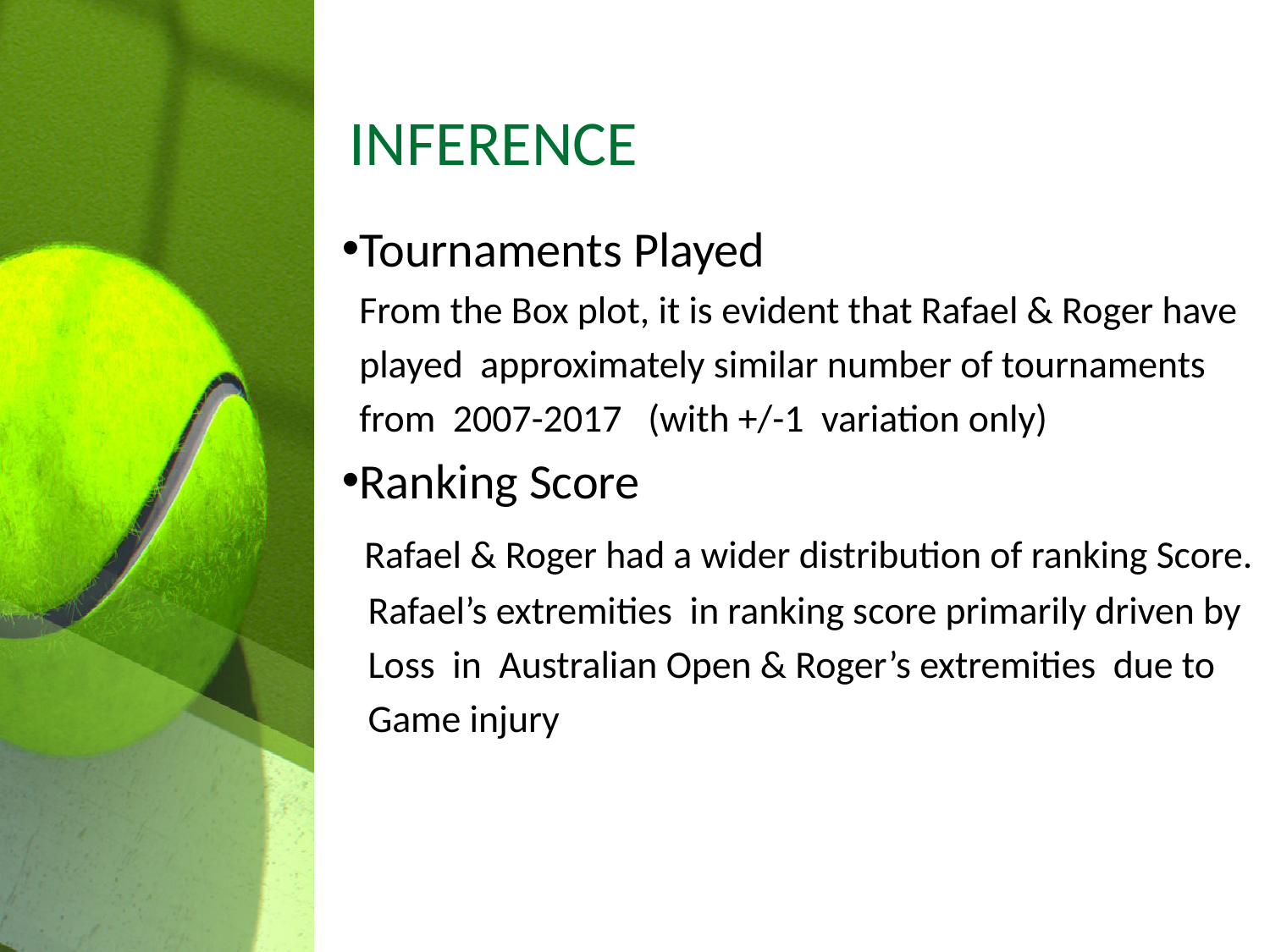

# INFERENCE
Tournaments Played
  From the Box plot, it is evident that Rafael & Roger have
  played  approximately similar number of tournaments
  from  2007-2017   (with +/-1  variation only)
Ranking Score
  Rafael & Roger had a wider distribution of ranking Score.
   Rafael’s extremities  in ranking score primarily driven by
   Loss  in  Australian Open & Roger’s extremities  due to
   Game injury